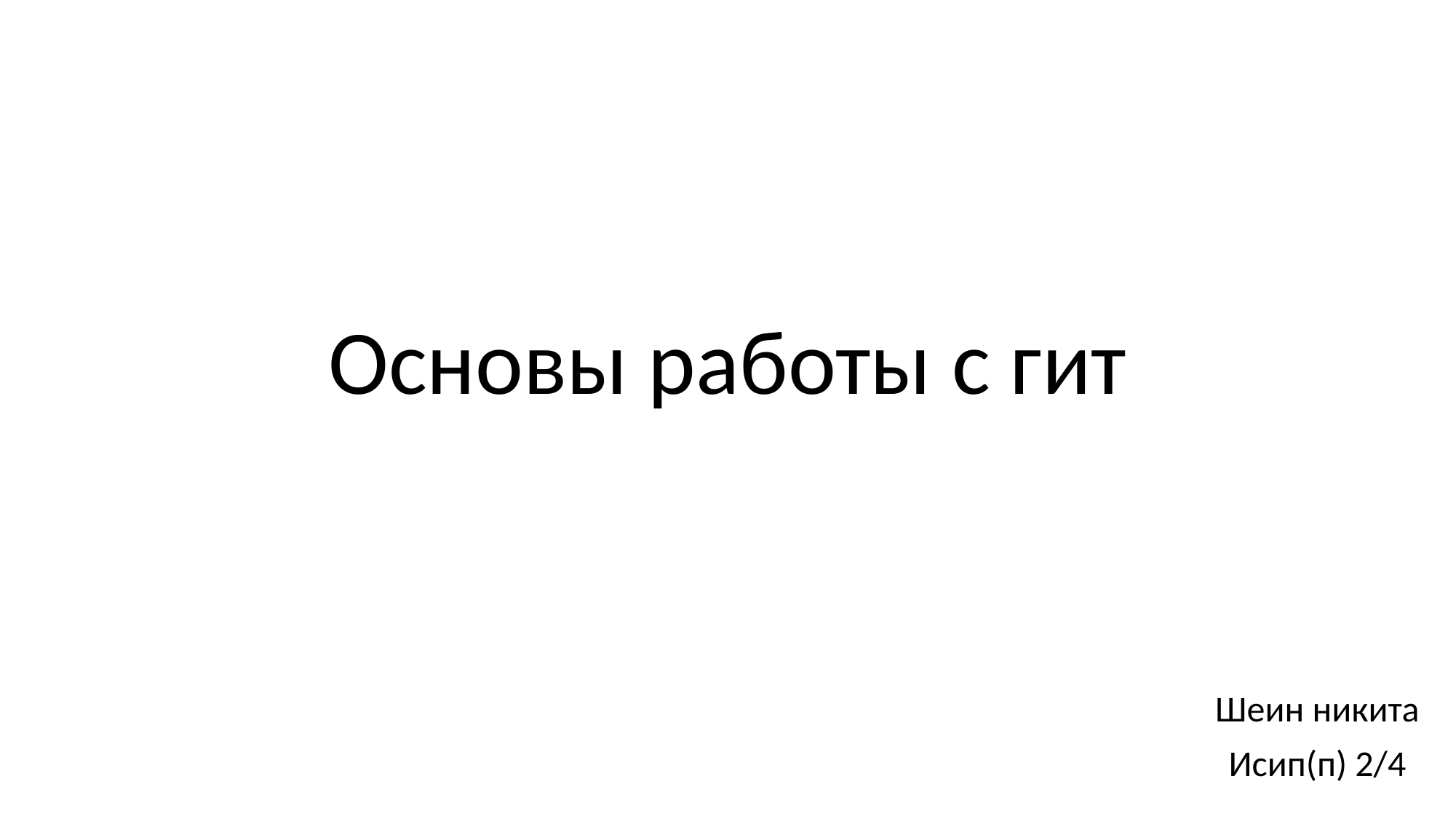

# Основы работы с гит
Шеин никита
Исип(п) 2/4